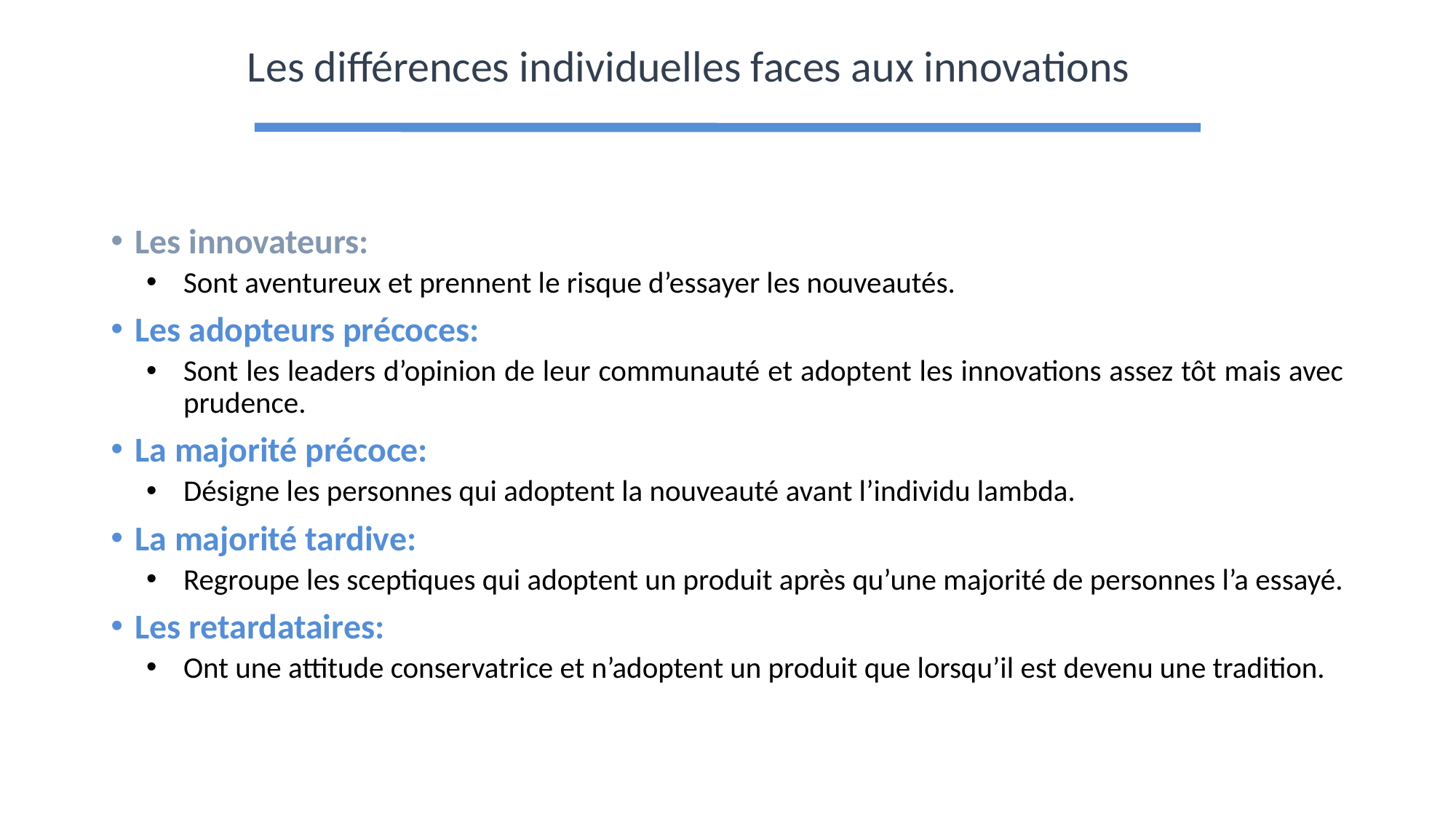

# Les différences individuelles faces aux innovations

Les innovateurs:
Sont aventureux et prennent le risque d’essayer les nouveautés.
Les adopteurs précoces:
Sont les leaders d’opinion de leur communauté et adoptent les innovations assez tôt mais avec prudence.
La majorité précoce:
Désigne les personnes qui adoptent la nouveauté avant l’individu lambda.
La majorité tardive:
Regroupe les sceptiques qui adoptent un produit après qu’une majorité de personnes l’a essayé.
Les retardataires:
Ont une attitude conservatrice et n’adoptent un produit que lorsqu’il est devenu une tradition.